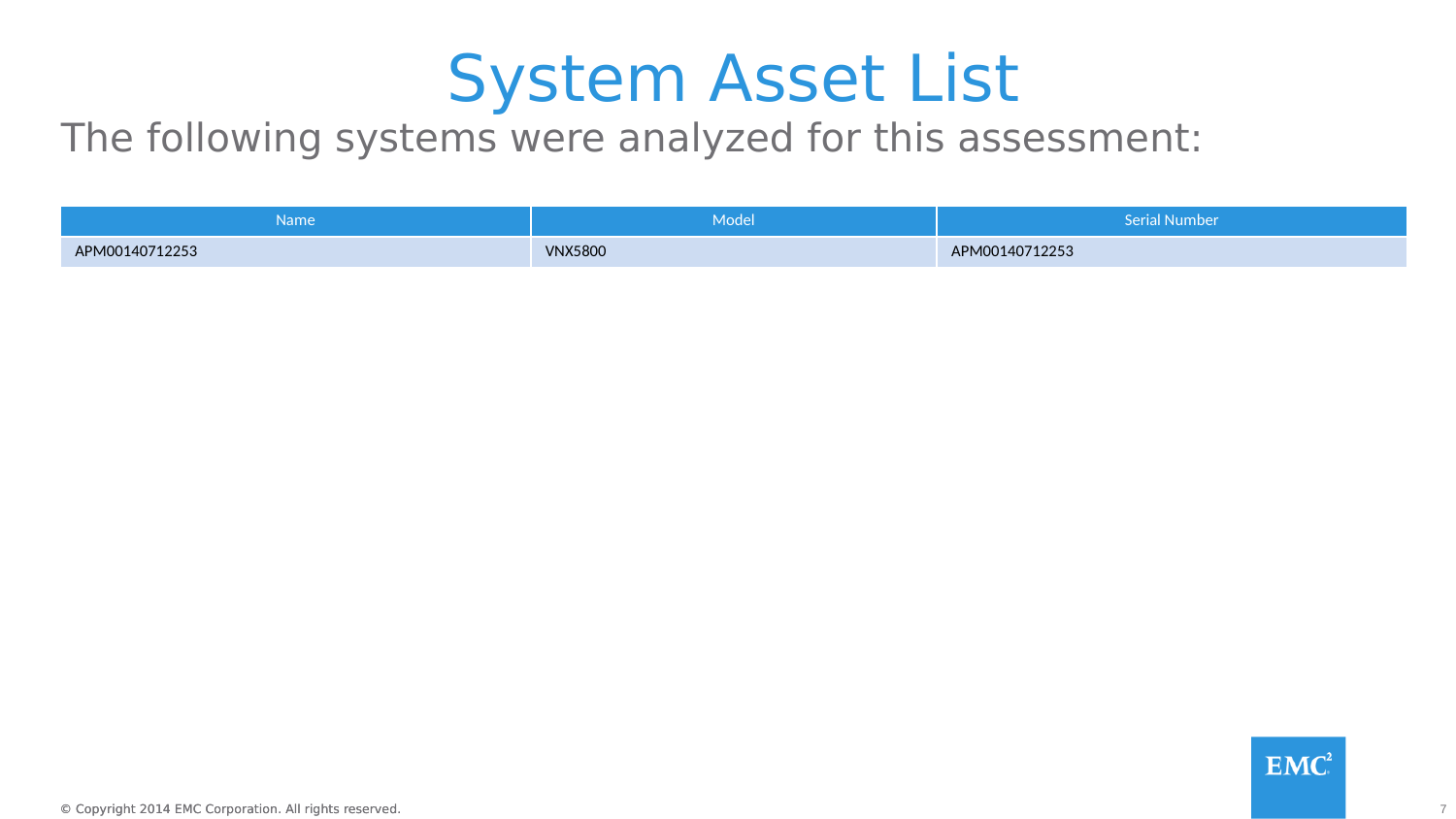

# System Asset List

The following systems were analyzed for this assessment:
| Name | Model | Serial Number |
| --- | --- | --- |
| APM00140712253 | VNX5800 | APM00140712253 |